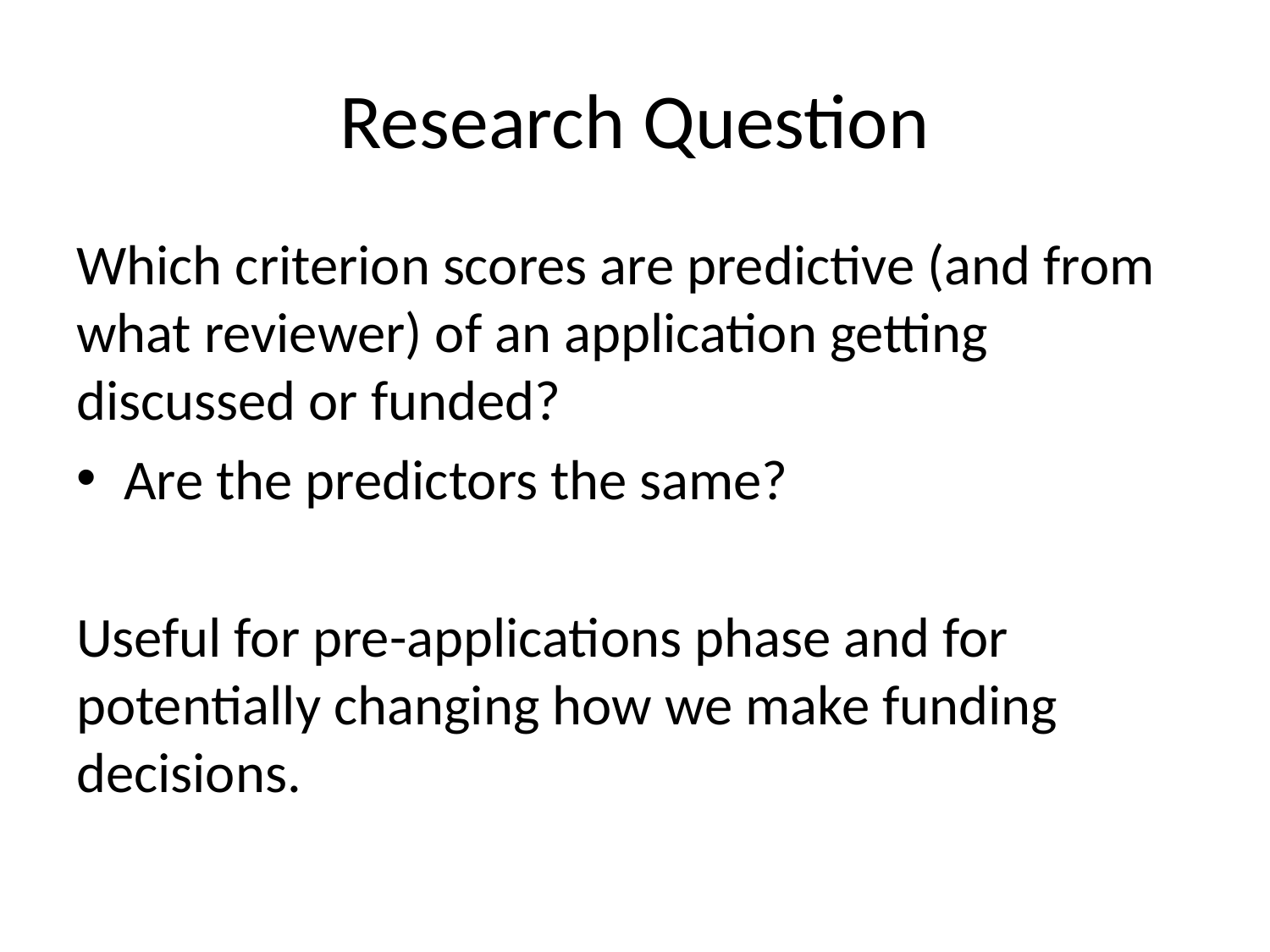

# Research Question
Which criterion scores are predictive (and from what reviewer) of an application getting discussed or funded?
Are the predictors the same?

Useful for pre-applications phase and for potentially changing how we make funding decisions.